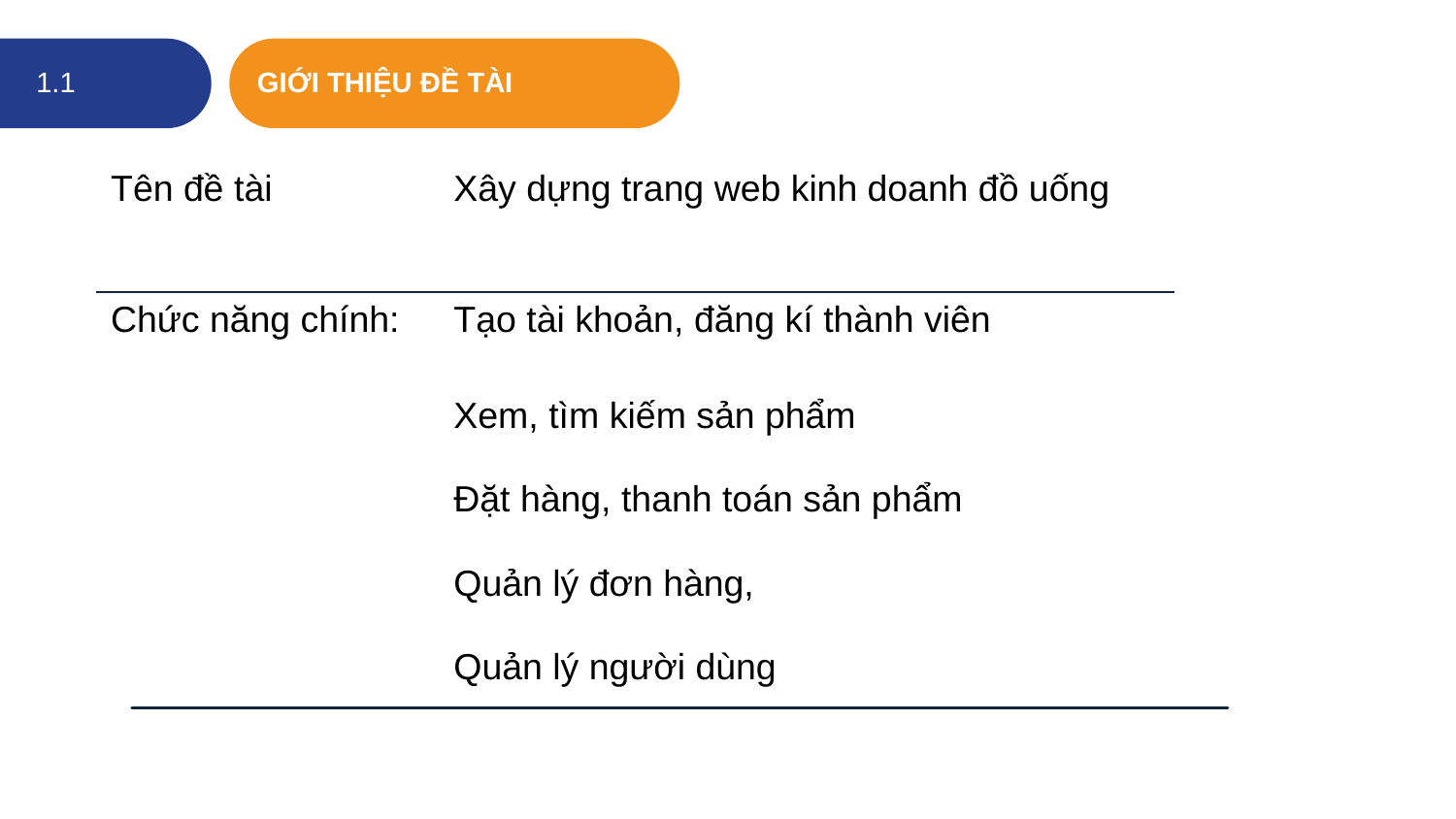

1.1
GIỚI THIỆU ĐỀ TÀI
| Tên đề tài | Xây dựng trang web kinh doanh đồ uống |
| --- | --- |
| Chức năng chính: | Tạo tài khoản, đăng kí thành viên |
|  | Xem, tìm kiếm sản phẩm |
|  | Đặt hàng, thanh toán sản phẩm |
|  | Quản lý đơn hàng, |
|  | Quản lý người dùng |